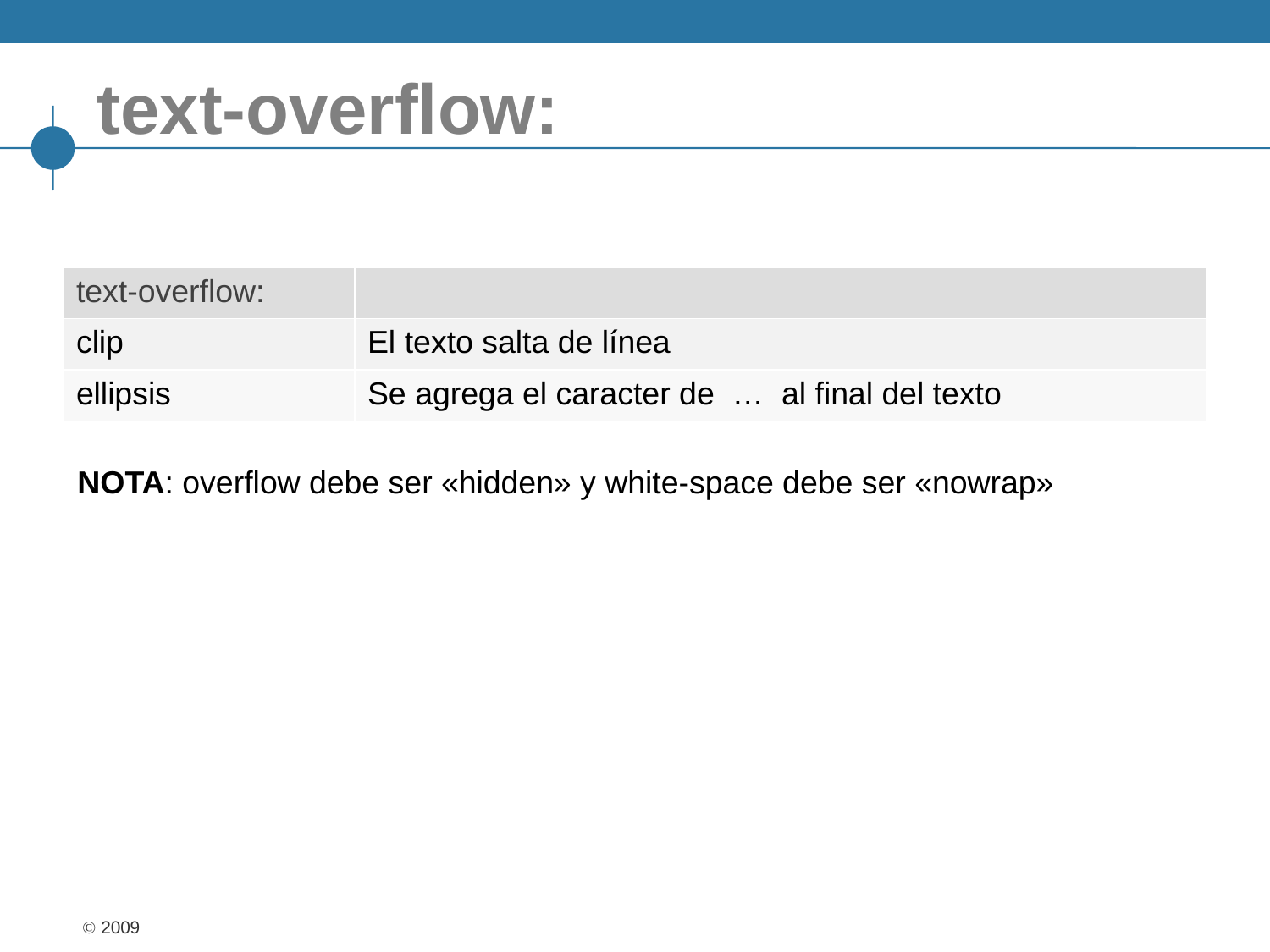

# text-overflow:
| text-overflow: |  |
| --- | --- |
| clip | El texto salta de línea |
| ellipsis | Se agrega el caracter de … al final del texto |
NOTA: overflow debe ser «hidden» y white-space debe ser «nowrap»